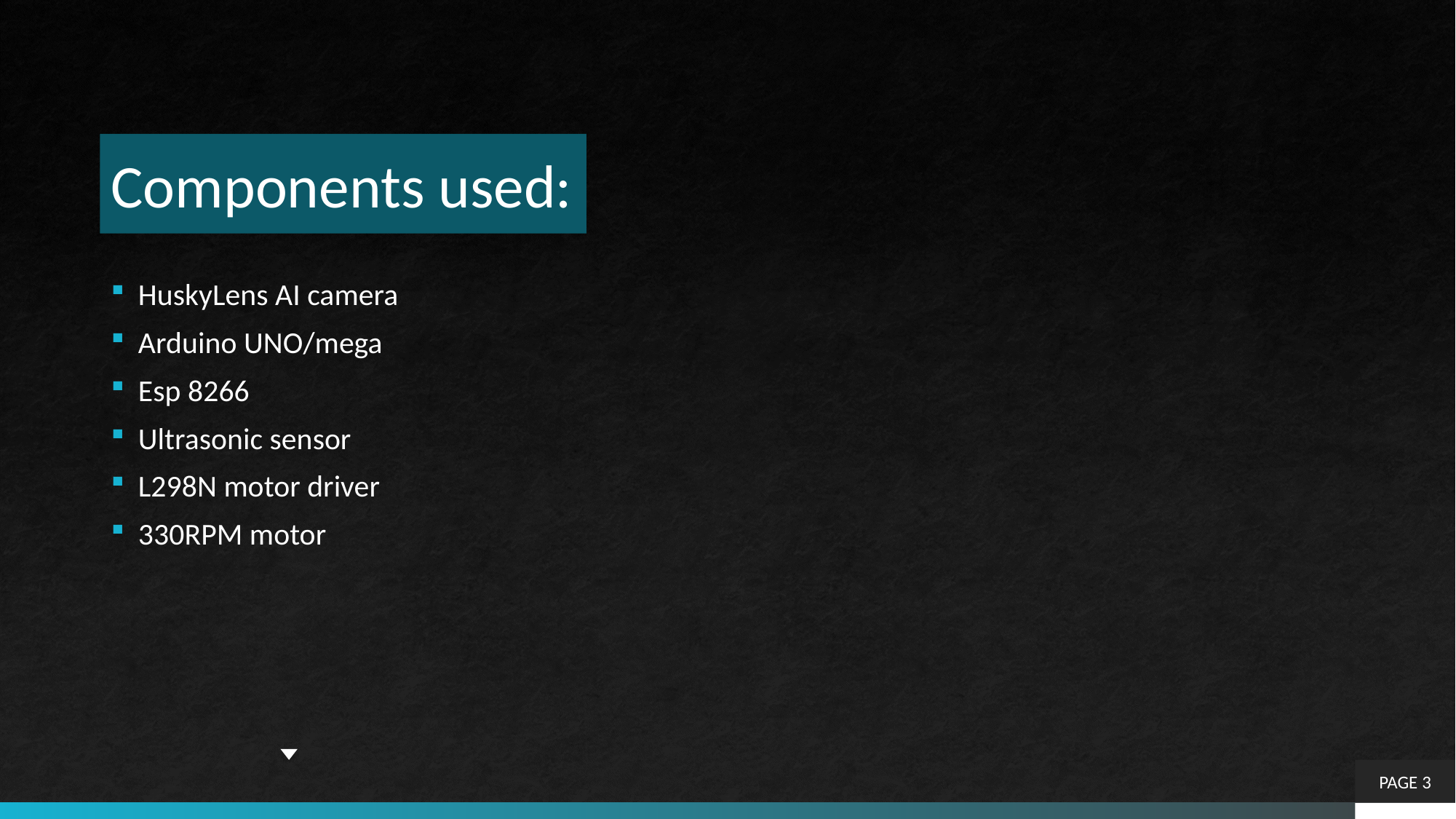

# Components used:
HuskyLens AI camera
Arduino UNO/mega
Esp 8266
Ultrasonic sensor
L298N motor driver
330RPM motor

PAGE 3